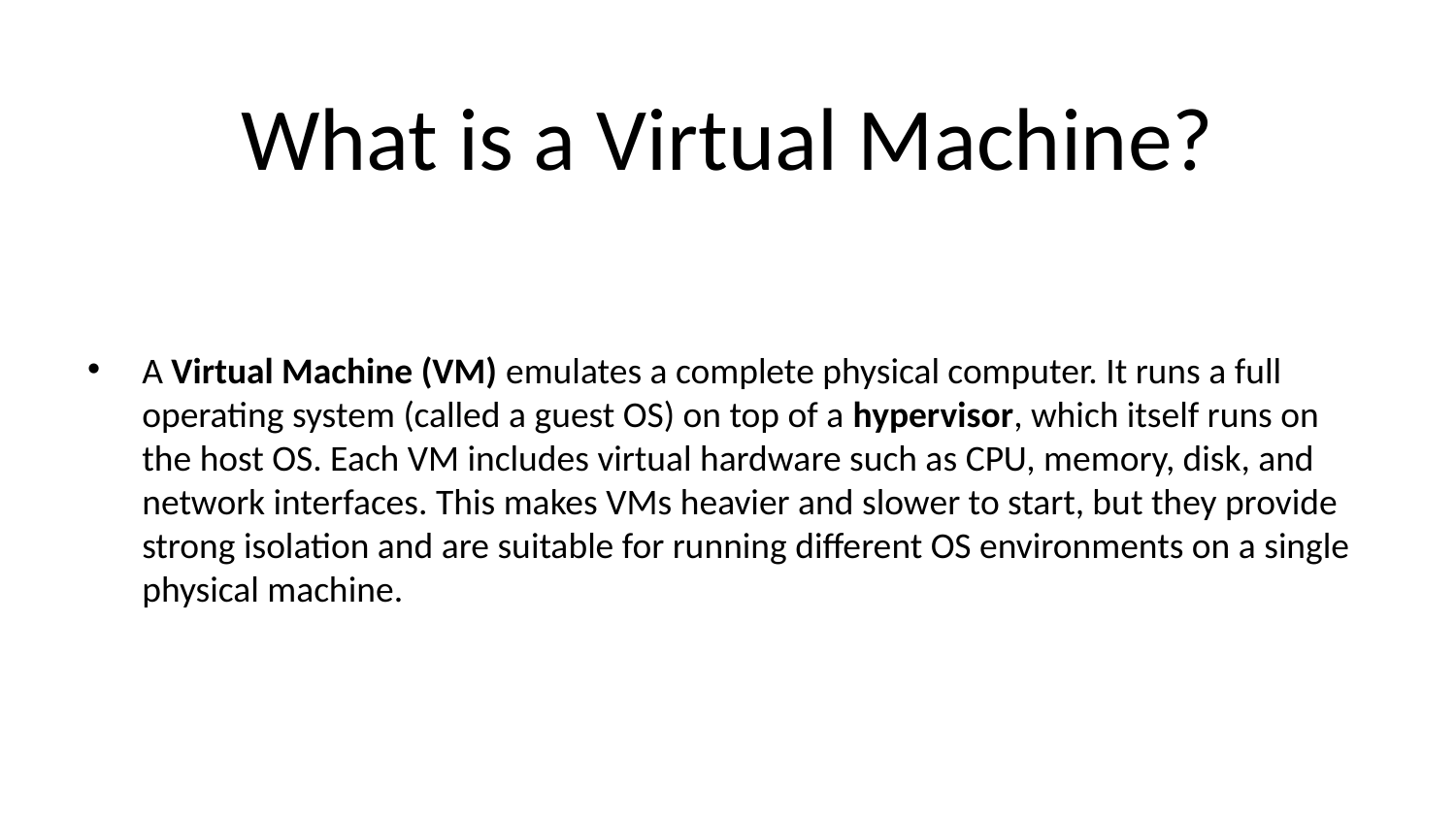

# What is a Virtual Machine?

A Virtual Machine (VM) emulates a complete physical computer. It runs a full operating system (called a guest OS) on top of a hypervisor, which itself runs on the host OS. Each VM includes virtual hardware such as CPU, memory, disk, and network interfaces. This makes VMs heavier and slower to start, but they provide strong isolation and are suitable for running different OS environments on a single physical machine.